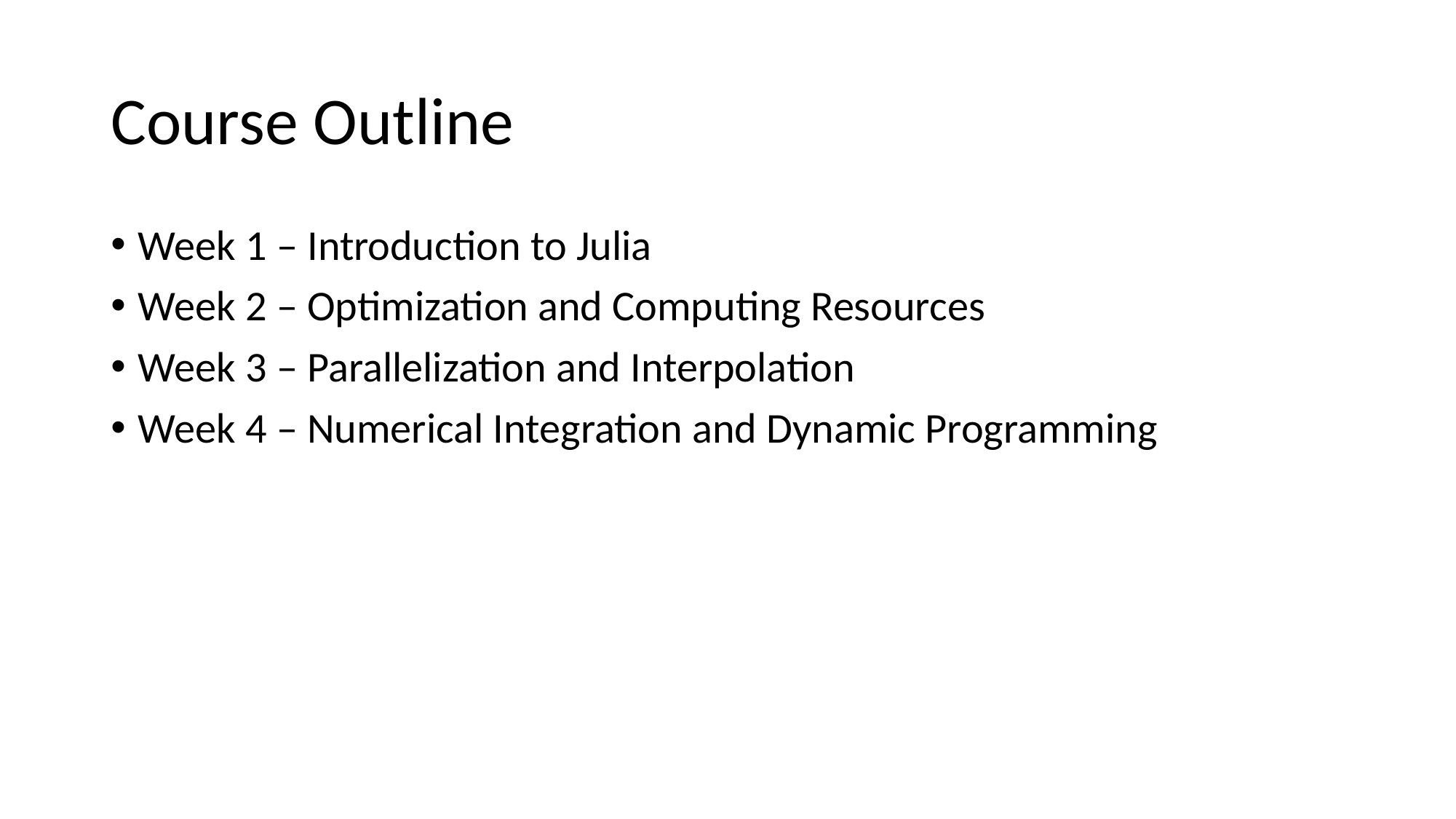

# Course Outline
Week 1 – Introduction to Julia
Week 2 – Optimization and Computing Resources
Week 3 – Parallelization and Interpolation
Week 4 – Numerical Integration and Dynamic Programming